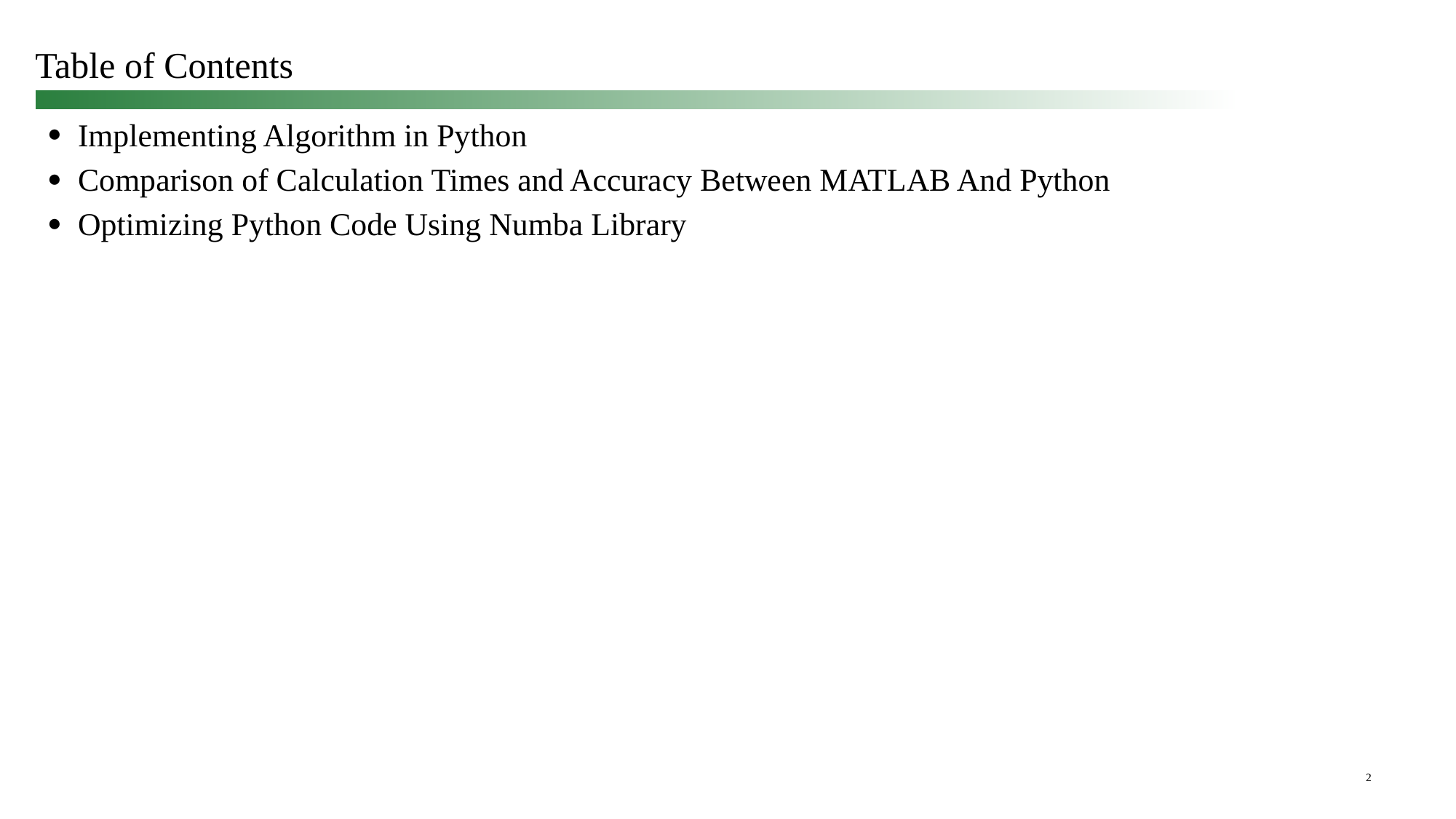

# Table of Contents
Implementing Algorithm in Python
Comparison of Calculation Times and Accuracy Between MATLAB And Python
Optimizing Python Code Using Numba Library

2